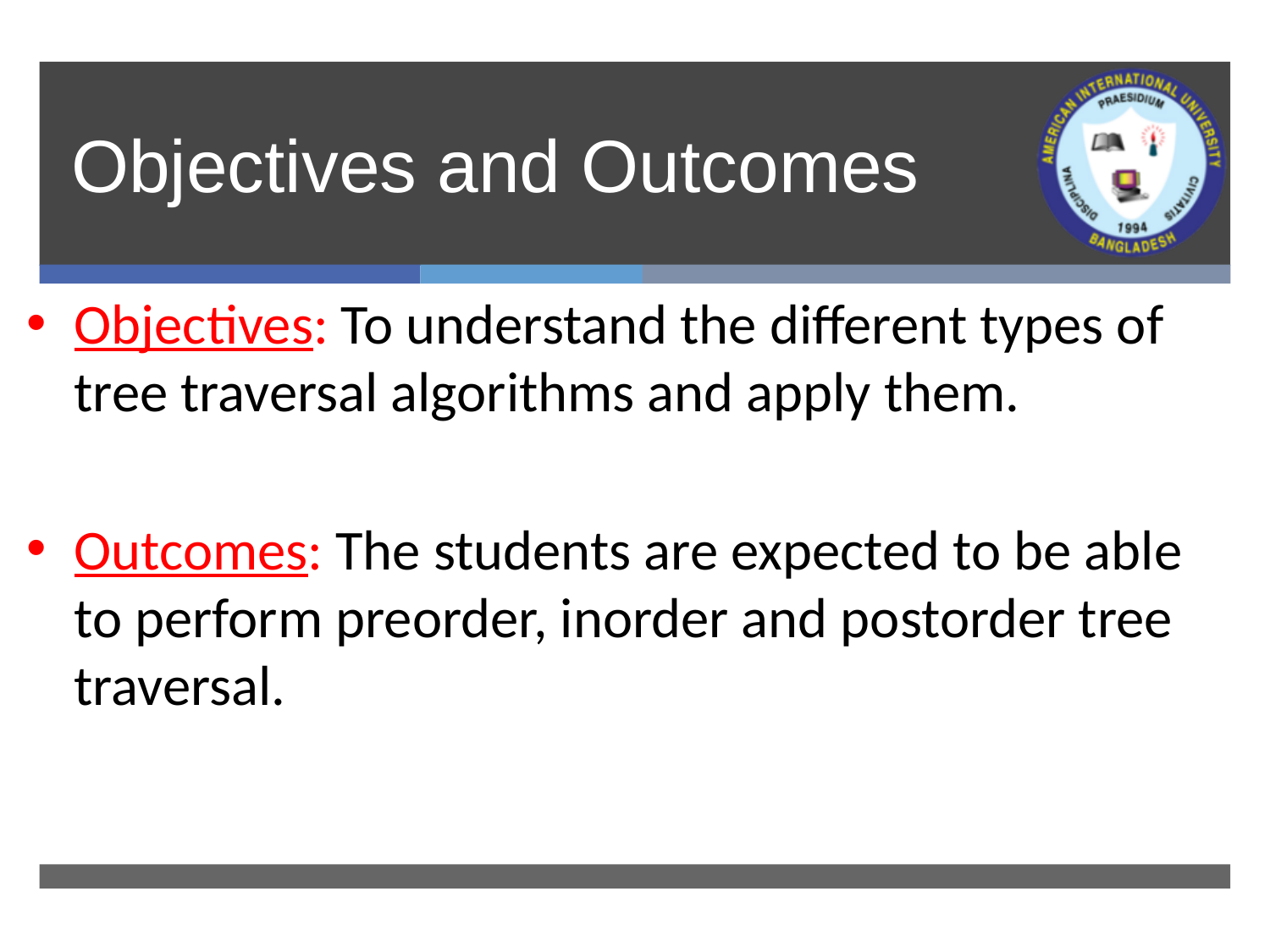

# Objectives and Outcomes
Objectives: To understand the different types of tree traversal algorithms and apply them.

Outcomes: The students are expected to be able to perform preorder, inorder and postorder tree traversal.